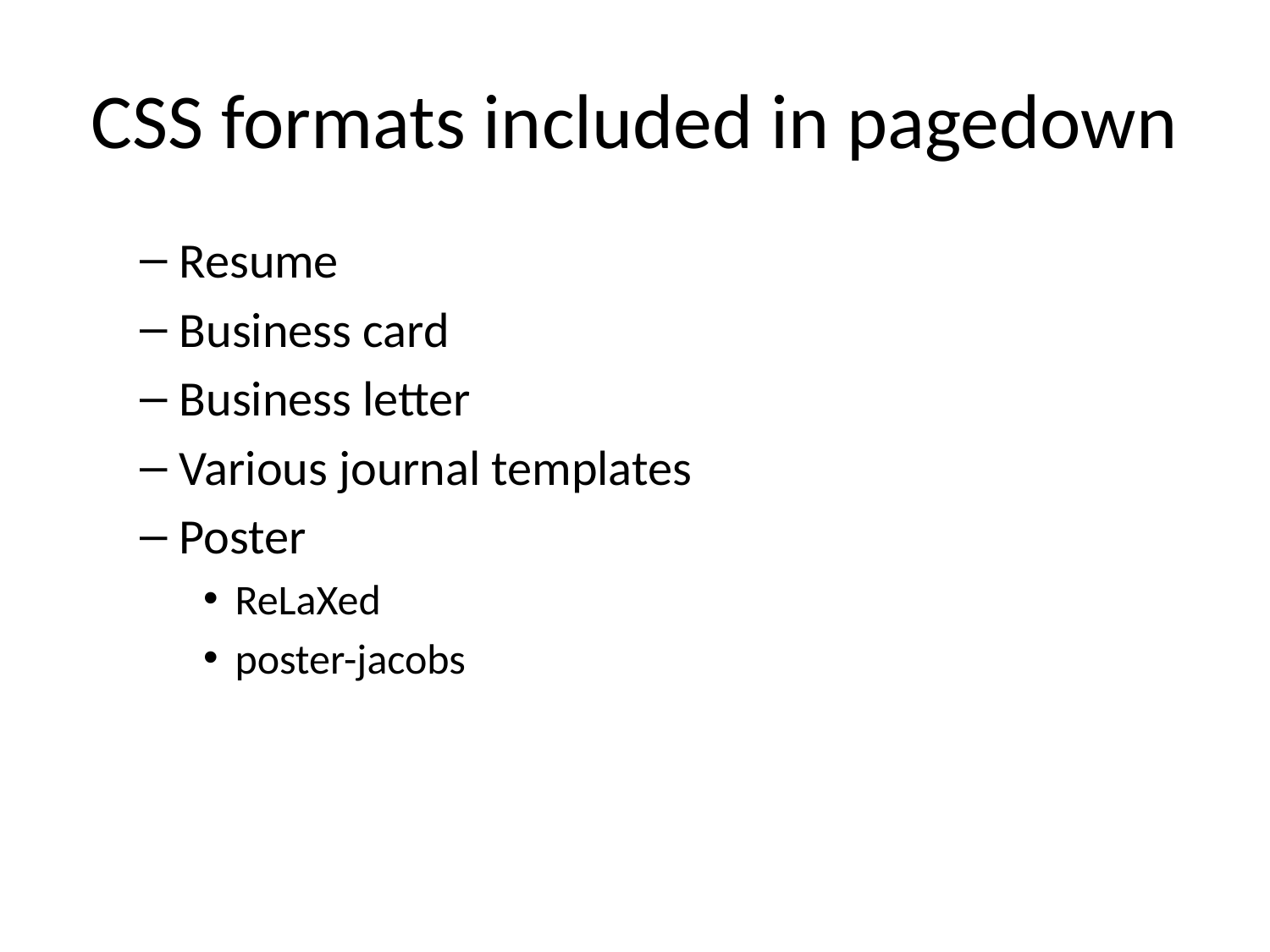

# CSS formats included in pagedown
Resume
Business card
Business letter
Various journal templates
Poster
ReLaXed
poster-jacobs